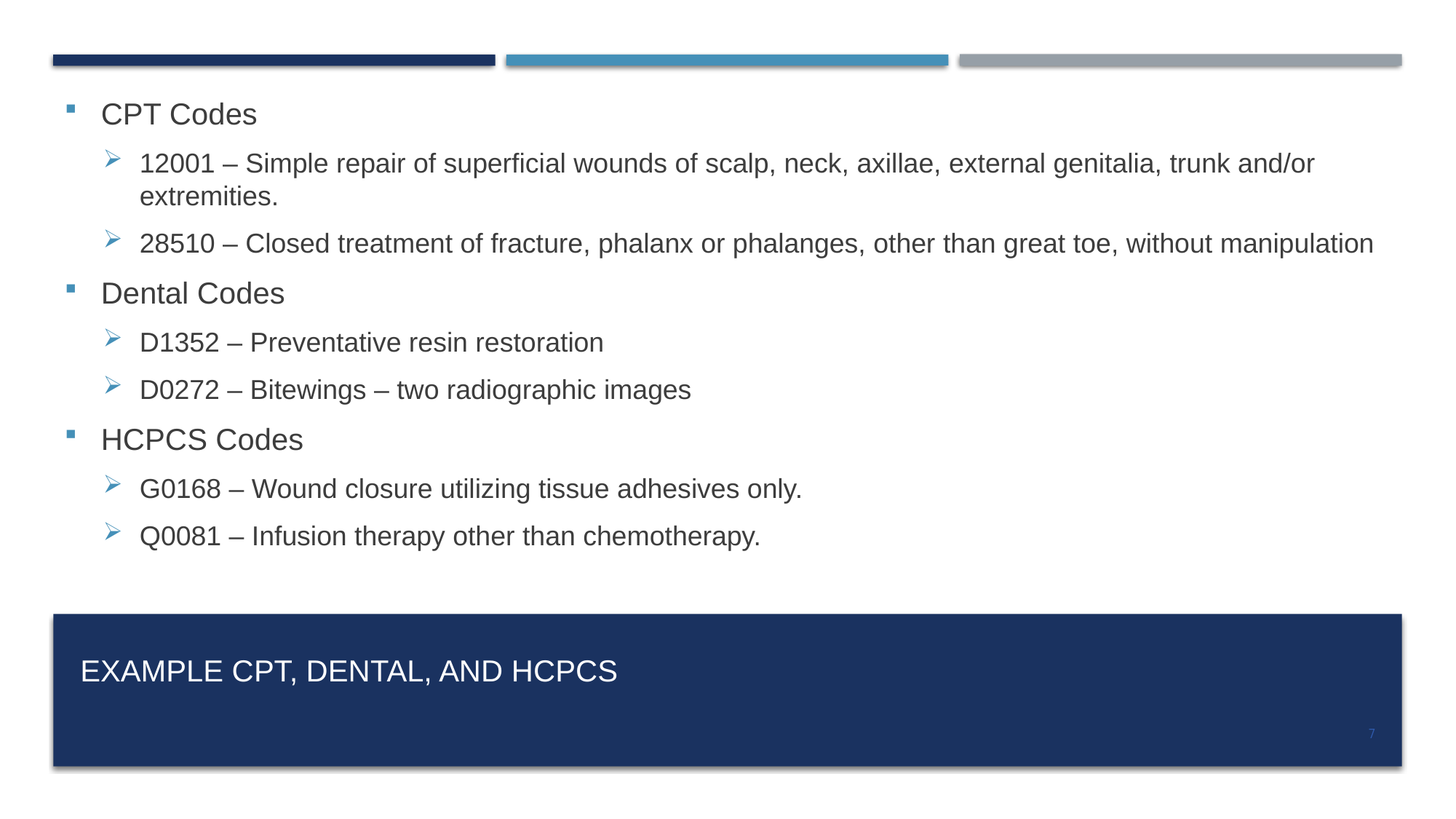

CPT Codes
12001 – Simple repair of superficial wounds of scalp, neck, axillae, external genitalia, trunk and/or extremities.
28510 – Closed treatment of fracture, phalanx or phalanges, other than great toe, without manipulation
Dental Codes
D1352 – Preventative resin restoration
D0272 – Bitewings – two radiographic images
HCPCS Codes
G0168 – Wound closure utilizing tissue adhesives only.
Q0081 – Infusion therapy other than chemotherapy.
# Example cpt, Dental, and HCPCS

7